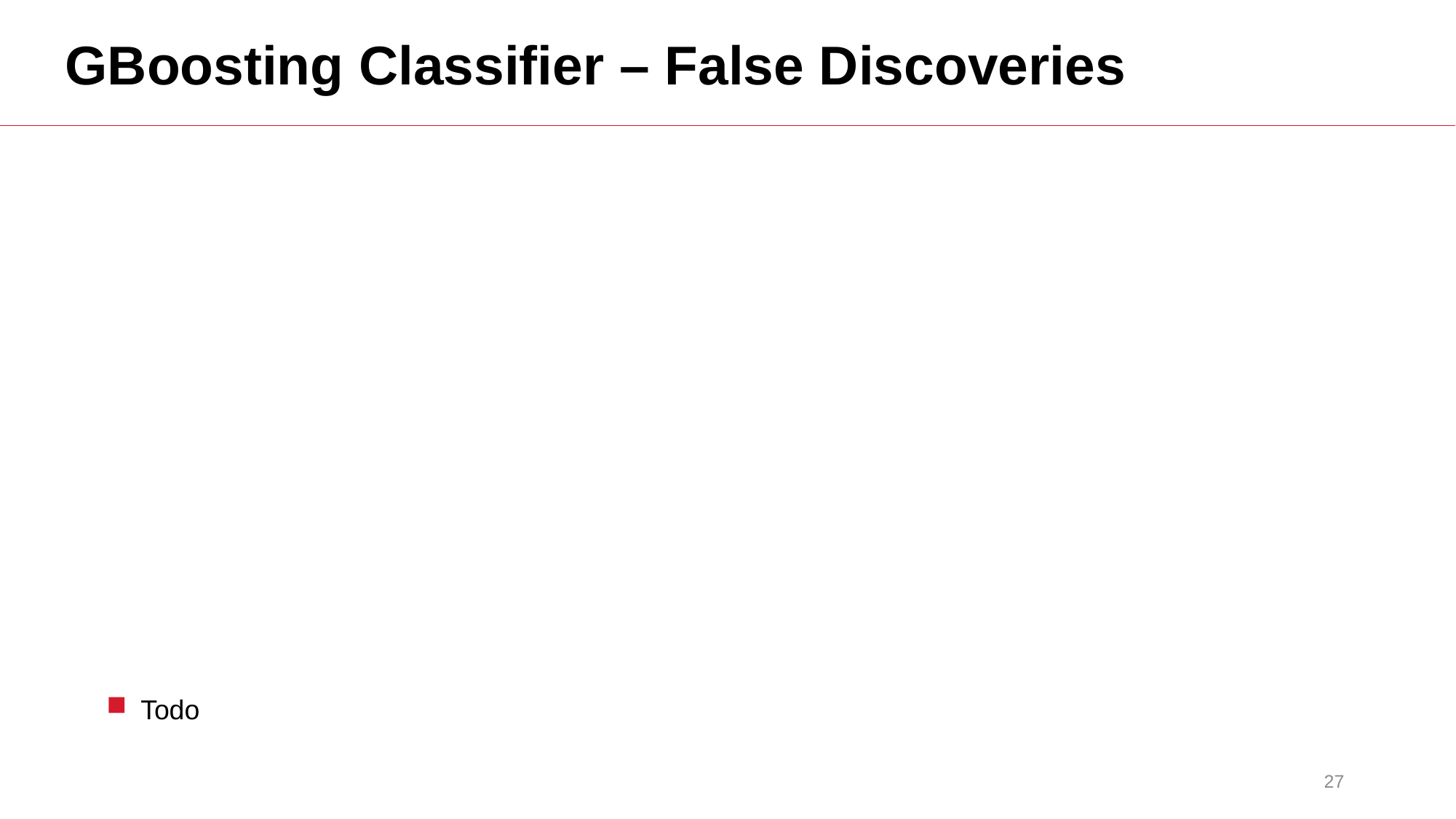

GBoosting Classifier – False Discoveries

Todo
27